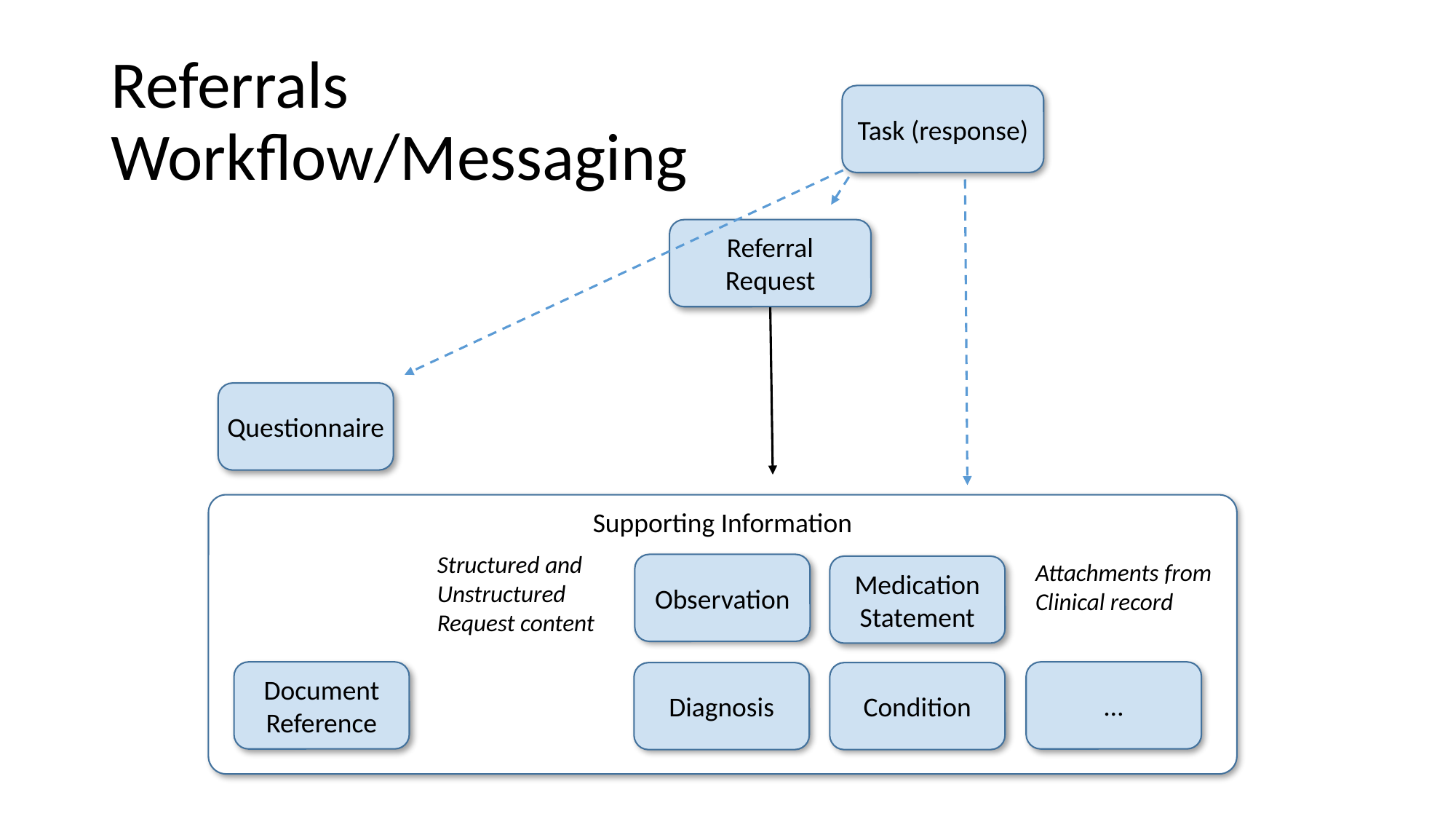

# Referrals Workflow/Messaging
Task (response)
Referral Request
Questionnaire
Supporting Information
Structured and
Unstructured
Request content
Attachments from
Clinical record

Observation
Medication Statement
Document Reference
…
Diagnosis
Condition